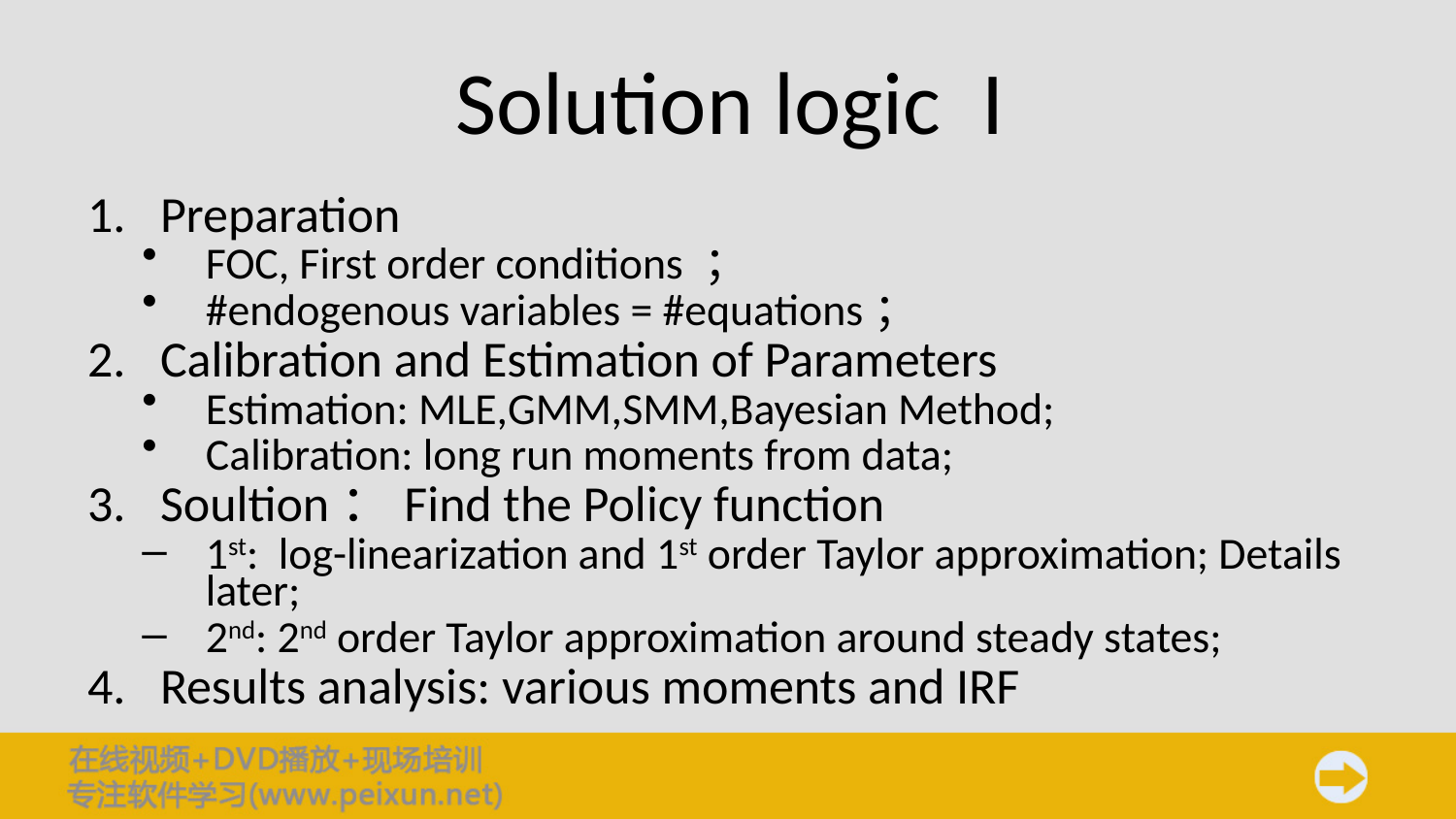

# Solution logic  I
Preparation
FOC, First order conditions ；
#endogenous variables = #equations；
Calibration and Estimation of Parameters
Estimation: MLE,GMM,SMM,Bayesian Method;
Calibration: long run moments from data;
Soultion：Find the Policy function
1st:  log-linearization and 1st order Taylor approximation; Details later;
2nd: 2nd order Taylor approximation around steady states;
Results analysis: various moments and IRF